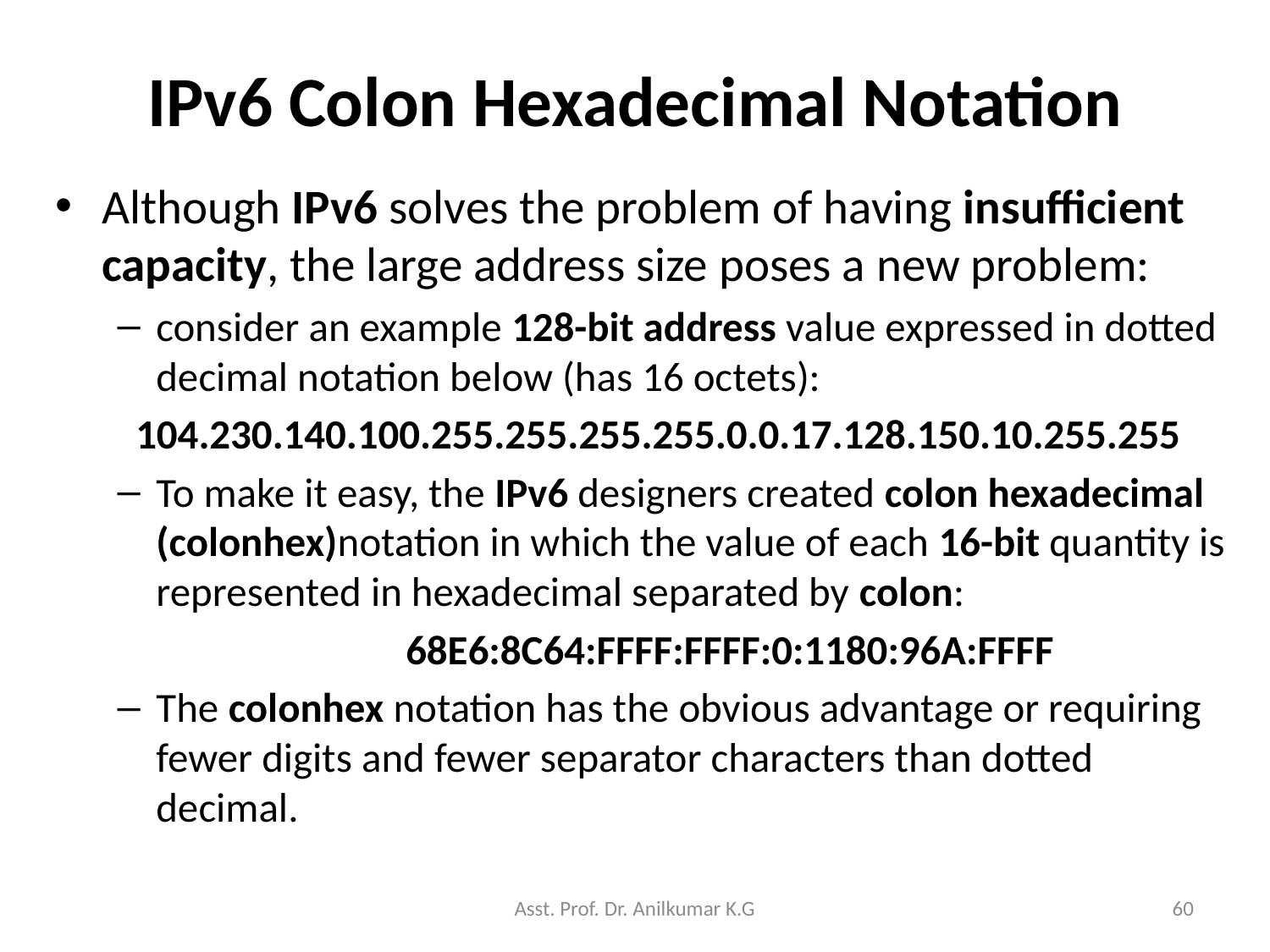

# IPv6 Colon Hexadecimal Notation
Although IPv6 solves the problem of having insufficient capacity, the large address size poses a new problem:
consider an example 128-bit address value expressed in dotted decimal notation below (has 16 octets):
  104.230.140.100.255.255.255.255.0.0.17.128.150.10.255.255
To make it easy, the IPv6 designers created colon hexadecimal (colonhex)notation in which the value of each 16-bit quantity is represented in hexadecimal separated by colon:
                               68E6:8C64:FFFF:FFFF:0:1180:96A:FFFF
The colonhex notation has the obvious advantage or requiring  fewer digits and fewer separator characters than dotted decimal.

Asst. Prof. Dr. Anilkumar K.G
60